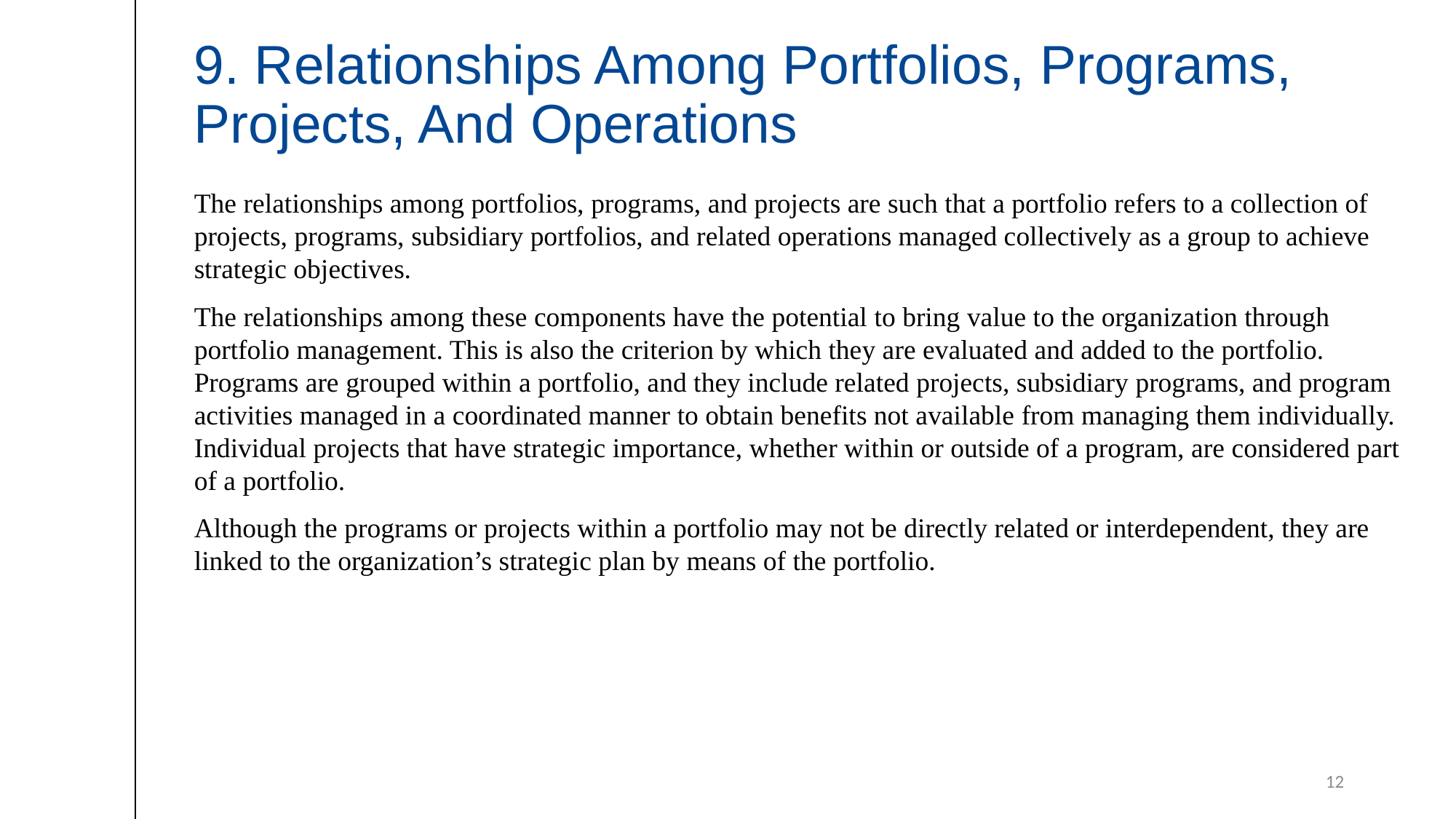

# 9. Relationships Among Portfolios, Programs, Projects, And Operations
The relationships among portfolios, programs, and projects are such that a portfolio refers to a collection of projects, programs, subsidiary portfolios, and related operations managed collectively as a group to achieve strategic objectives.
The relationships among these components have the potential to bring value to the organization through portfolio management. This is also the criterion by which they are evaluated and added to the portfolio.  Programs are grouped within a portfolio, and they include related projects, subsidiary programs, and program activities managed in a coordinated manner to obtain benefits not available from managing them individually. Individual projects that have strategic importance, whether within or outside of a program, are considered part of a portfolio.
Although the programs or projects within a portfolio may not be directly related or interdependent, they are linked to the organization’s strategic plan by means of the portfolio.
12